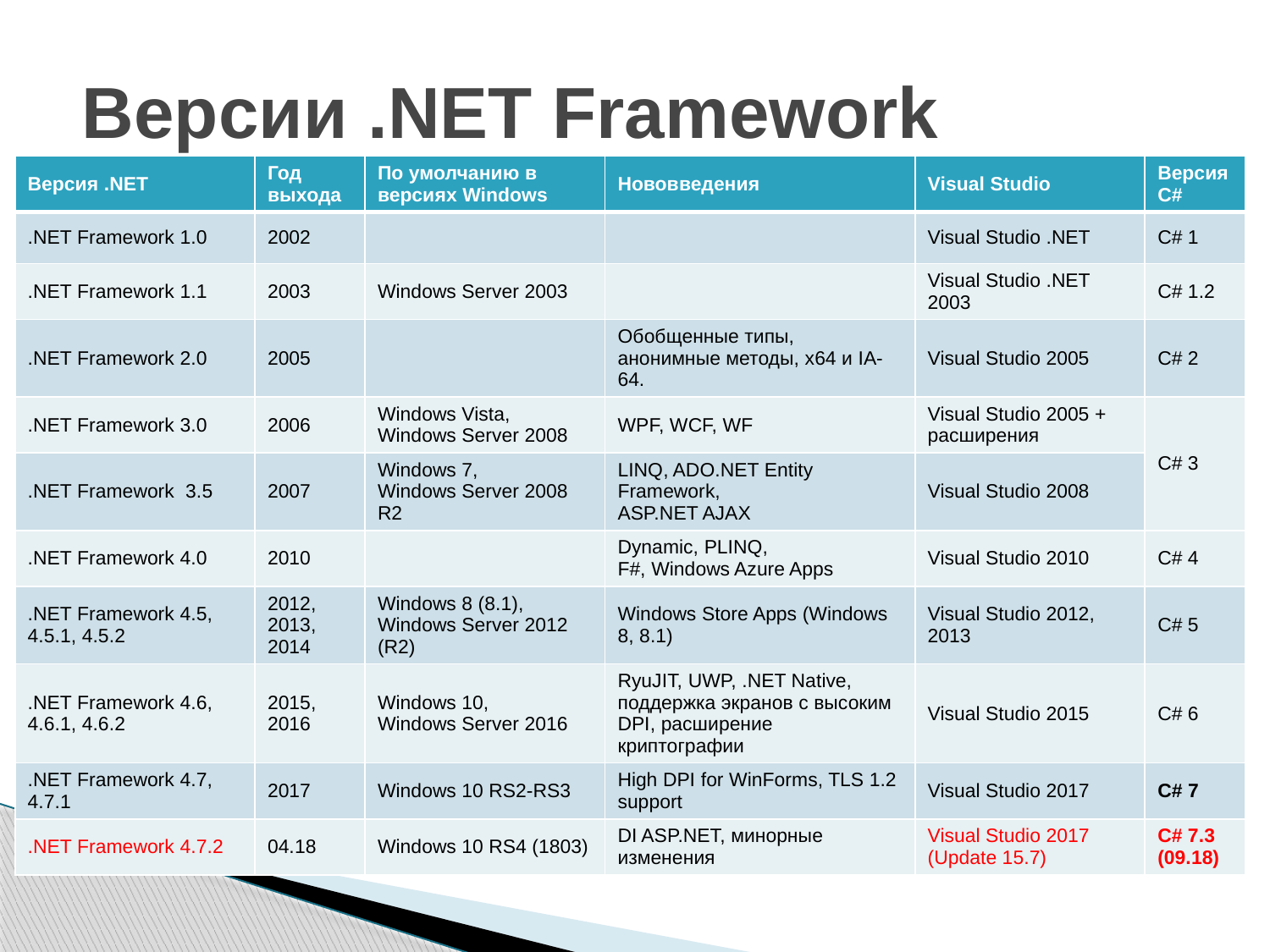

# Версии .NET Framework
| Версия .NET | Год выхода | По умолчанию в версиях Windows | Нововведения | Visual Studio | Версия C# |
| --- | --- | --- | --- | --- | --- |
| .NET Framework 1.0 | 2002 |  |  | Visual Studio .NET | C# 1 |
| .NET Framework 1.1 | 2003 | Windows Server 2003 |  | Visual Studio .NET 2003 | C# 1.2 |
| .NET Framework 2.0 | 2005 |  | Обобщенные типы, анонимные методы, x64 и IA-64. | Visual Studio 2005 | C# 2 |
| .NET Framework 3.0 | 2006 | Windows Vista, Windows Server 2008 | WPF, WCF, WF | Visual Studio 2005 + расширения | C# 3 |
| .NET Framework 3.5 | 2007 | Windows 7, Windows Server 2008 R2 | LINQ, ADO.NET Entity Framework, ASP.NET AJAX | Visual Studio 2008 |  |
| .NET Framework 4.0 | 2010 |  | Dynamic, PLINQ, F#, Windows Azure Apps | Visual Studio 2010 | C# 4 |
| .NET Framework 4.5, 4.5.1, 4.5.2 | 2012, 2013, 2014 | Windows 8 (8.1), Windows Server 2012 (R2) | Windows Store Apps (Windows 8, 8.1) | Visual Studio 2012, 2013 | C# 5 |
| .NET Framework 4.6, 4.6.1, 4.6.2 | 2015, 2016 | Windows 10, Windows Server 2016 | RyuJIT, UWP, .NET Native, поддержка экранов с высоким DPI, расширение криптографии | Visual Studio 2015 | C# 6 |
| .NET Framework 4.7, 4.7.1 | 2017 | Windows 10 RS2-RS3 | High DPI for WinForms, TLS 1.2 support | Visual Studio 2017 | C# 7 |
| .NET Framework 4.7.2 | 04.18 | Windows 10 RS4 (1803) | DI ASP.NET, минорные изменения | Visual Studio 2017 (Update 15.7) | С# 7.3 (09.18) |